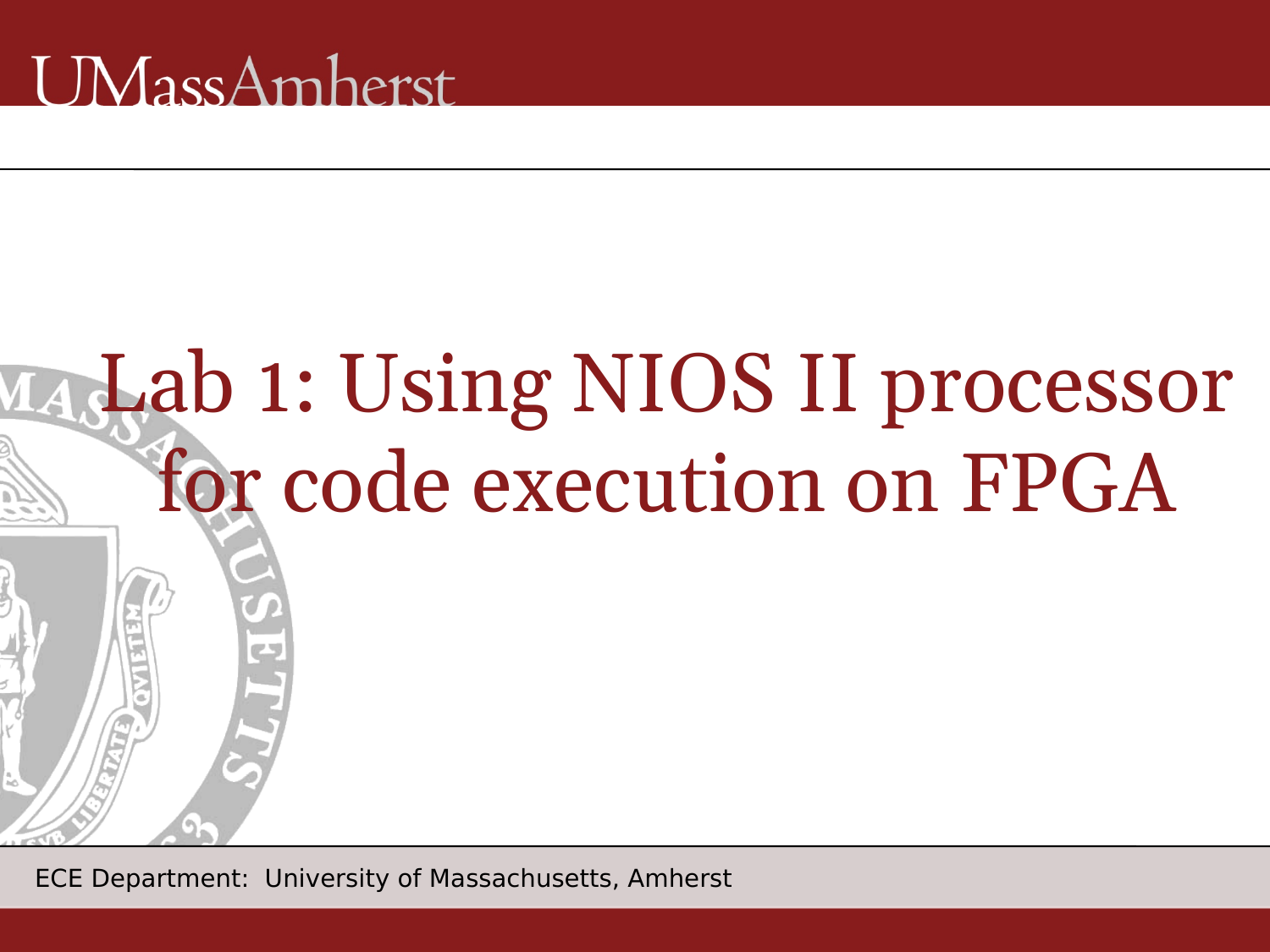

# Lab 1: Using NIOS II processor for code execution on FPGA